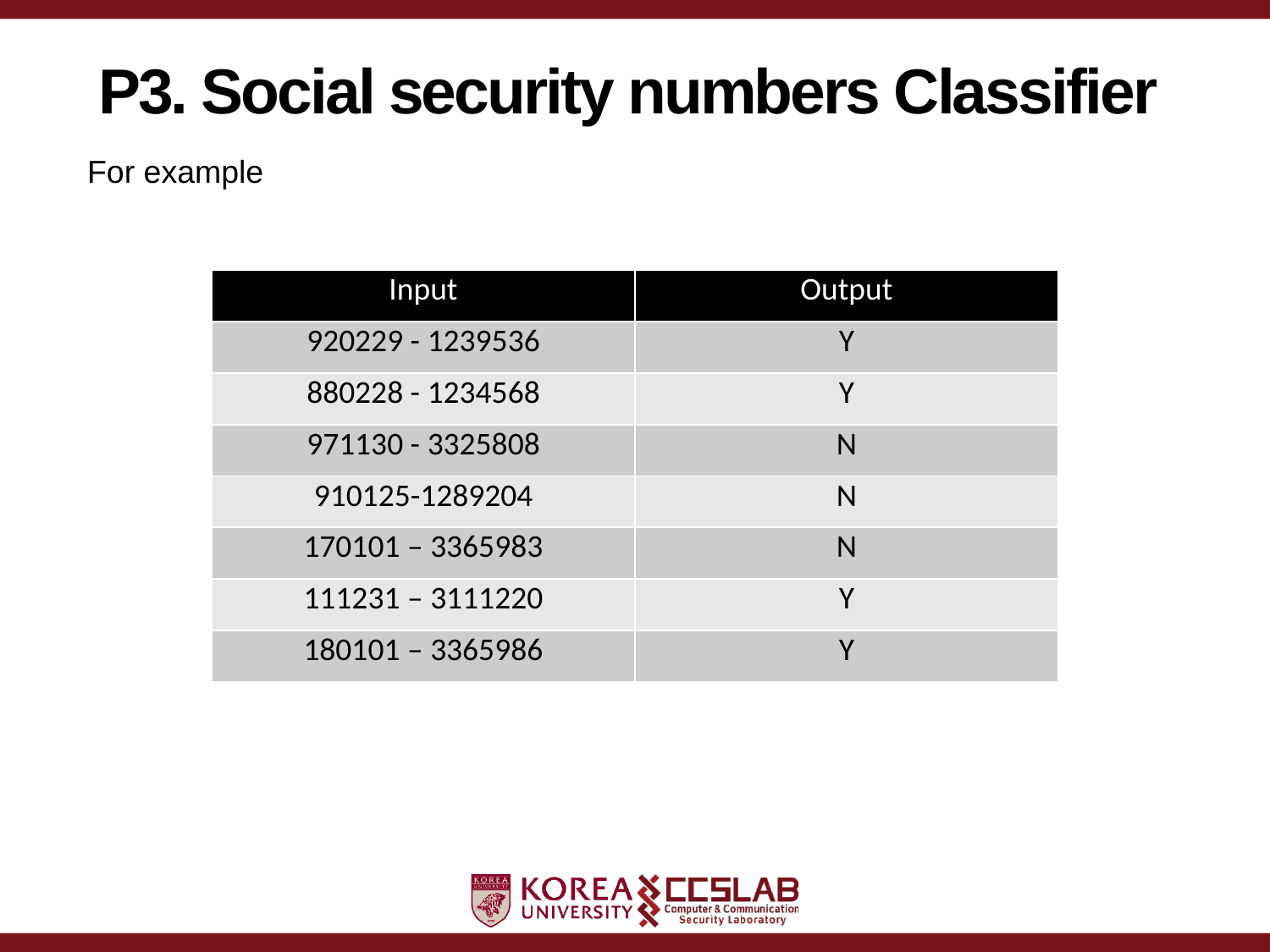

# P3. Social security numbers Classifier
For example

| Input | Output |
| --- | --- |
| 920229 - 1239536 | Y |
| 880228 - 1234568 | Y |
| 971130 - 3325808 | N |
| 910125-1289204 | N |
| 170101 – 3365983 | N |
| 111231 – 3111220 | Y |
| 180101 – 3365986 | Y |